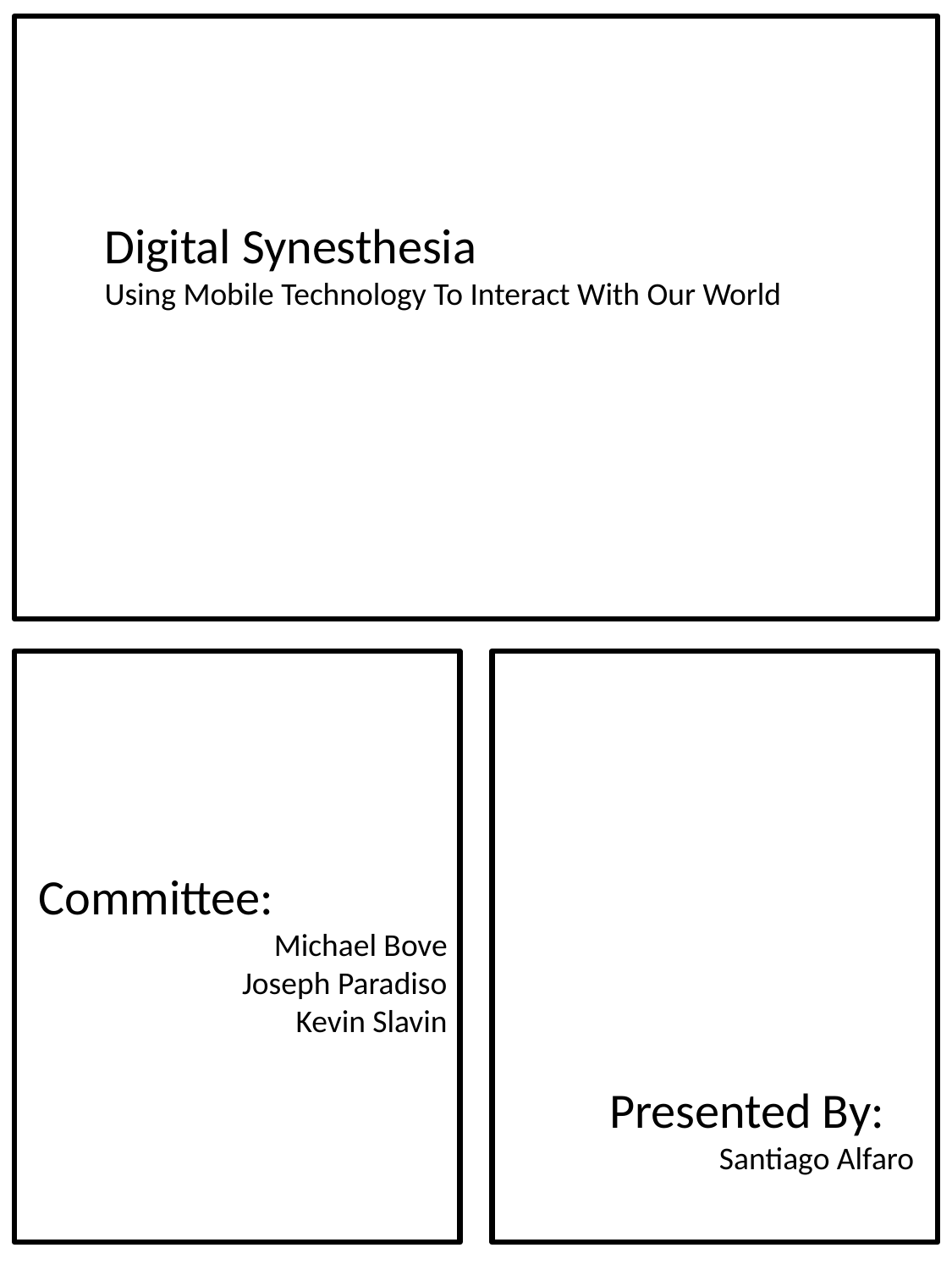

Digital Synesthesia
Using Mobile Technology To Interact With Our World

Committee:
Michael Bove
Joseph Paradiso
Kevin Slavin
Presented By:
Santiago Alfaro